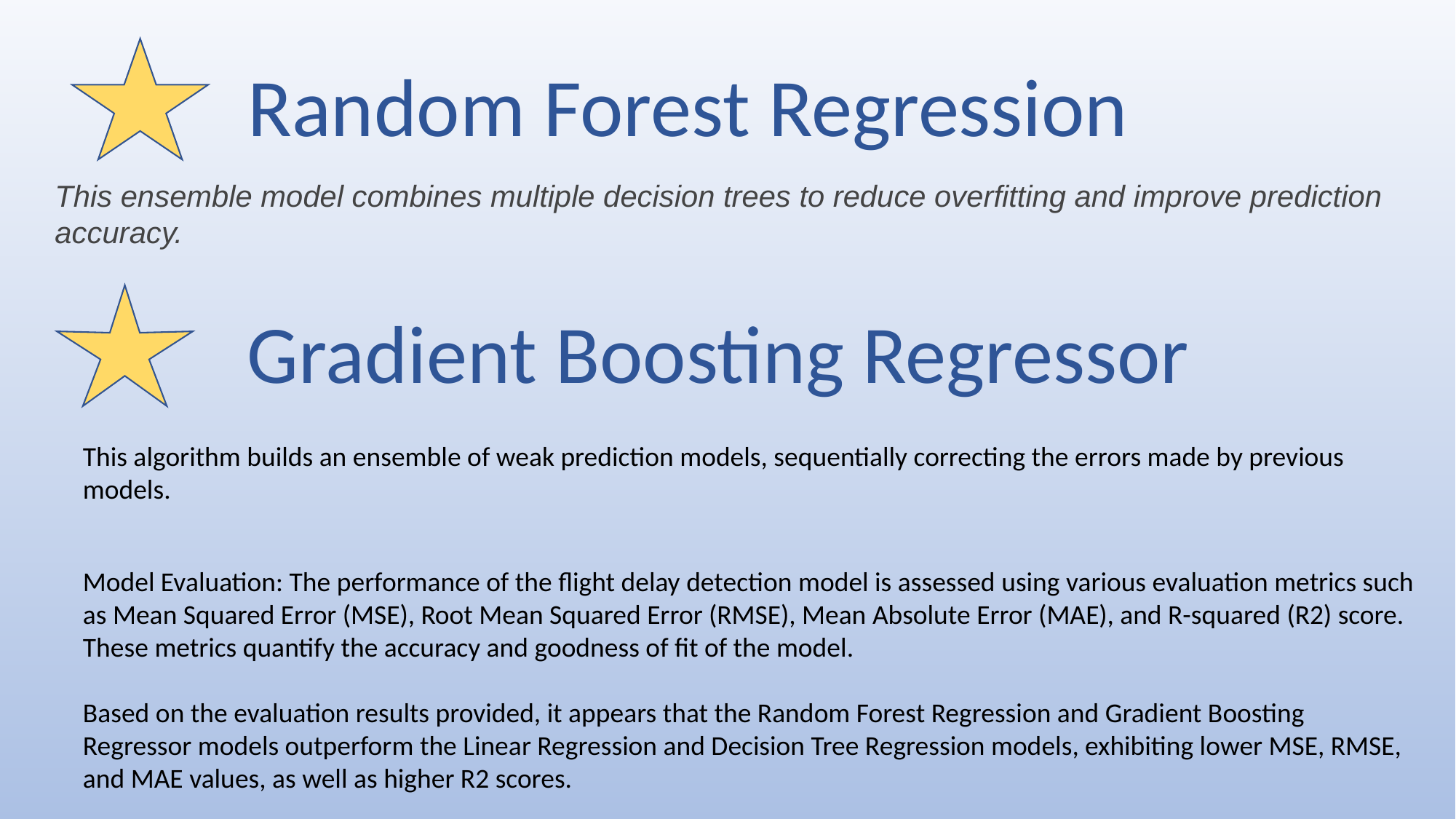

Random Forest Regression
This ensemble model combines multiple decision trees to reduce overfitting and improve prediction accuracy.

Gradient Boosting Regressor
This algorithm builds an ensemble of weak prediction models, sequentially correcting the errors made by previous models.
Model Evaluation: The performance of the flight delay detection model is assessed using various evaluation metrics such as Mean Squared Error (MSE), Root Mean Squared Error (RMSE), Mean Absolute Error (MAE), and R-squared (R2) score. These metrics quantify the accuracy and goodness of fit of the model.

Based on the evaluation results provided, it appears that the Random Forest Regression and Gradient Boosting Regressor models outperform the Linear Regression and Decision Tree Regression models, exhibiting lower MSE, RMSE, and MAE values, as well as higher R2 scores.